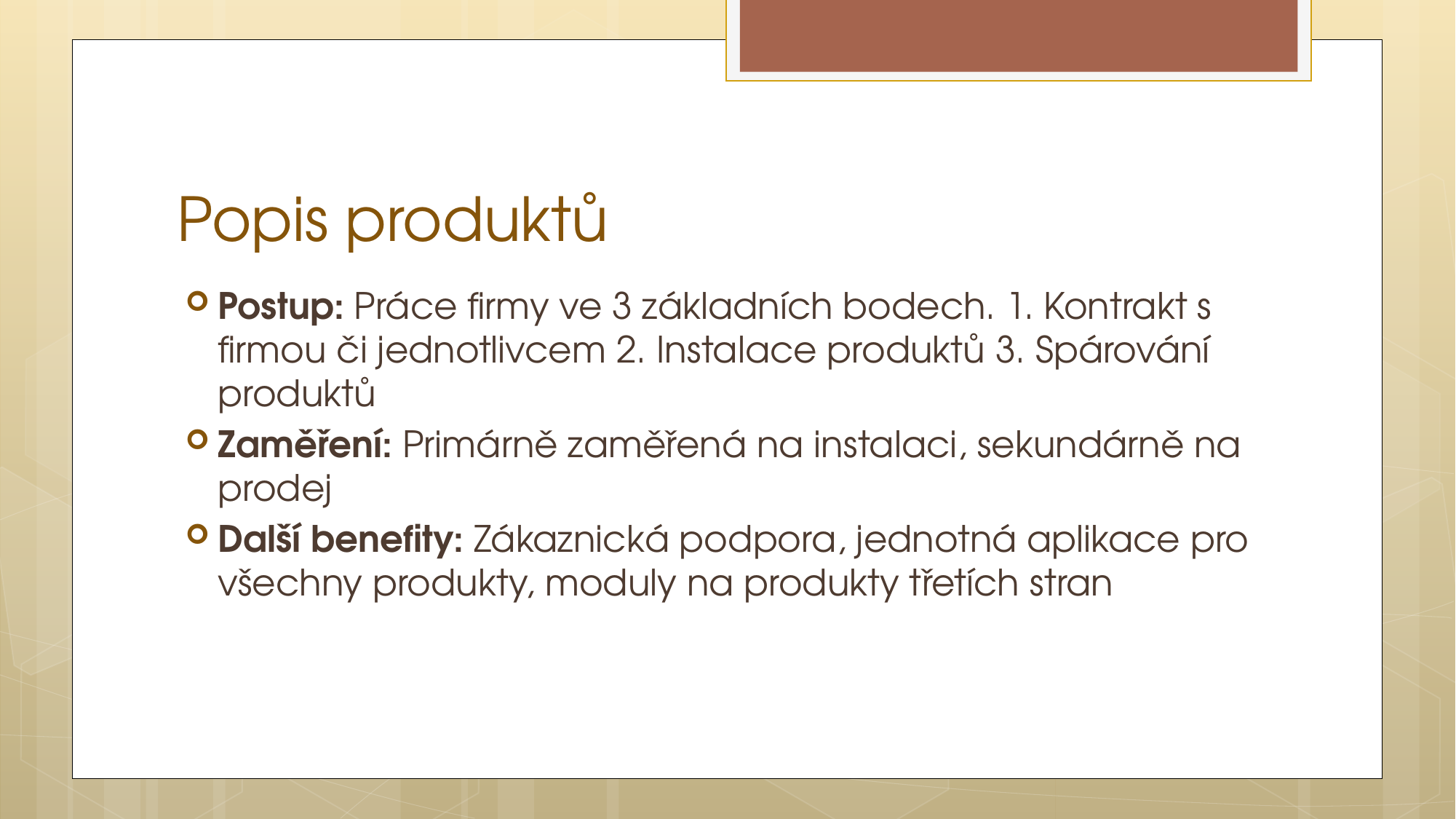

# Popis produktů
Postup: Práce firmy ve 3 základních bodech. 1. Kontrakt s firmou či jednotlivcem 2. Instalace produktů 3. Spárování produktů
Zaměření: Primárně zaměřená na instalaci, sekundárně na prodej
Další benefity: Zákaznická podpora, jednotná aplikace pro všechny produkty, moduly na produkty třetích stran